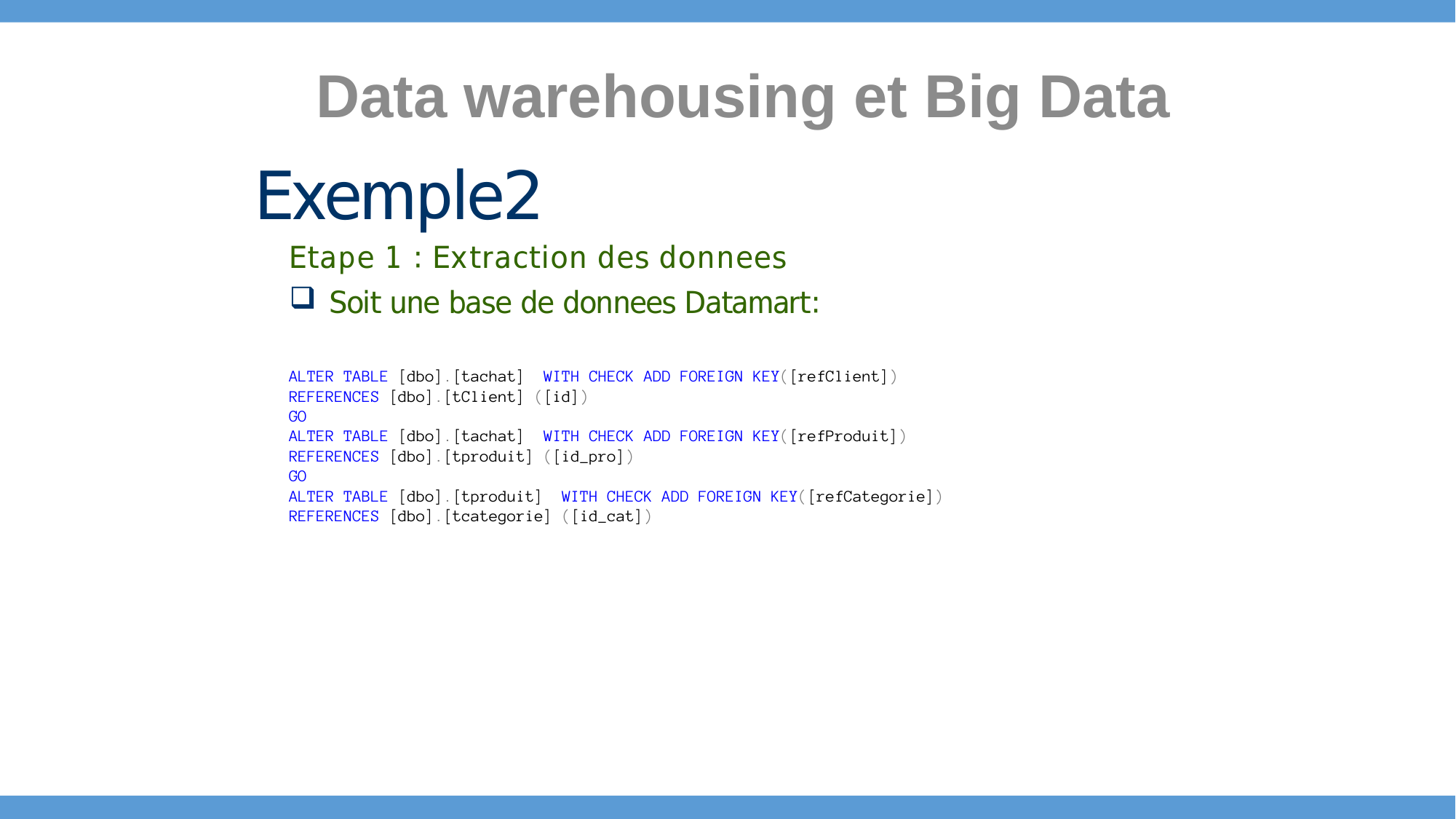

Data warehousing et Big Data
Exemple2
Etape 1 : Extraction des donnees
Soit une base de donnees Datamart:

ALTER TABLE [dbo].[tachat]  WITH CHECK ADD FOREIGN KEY([refClient])
REFERENCES [dbo].[tClient] ([id])
GO
ALTER TABLE [dbo].[tachat]  WITH CHECK ADD FOREIGN KEY([refProduit])
REFERENCES [dbo].[tproduit] ([id_pro])
GO
ALTER TABLE [dbo].[tproduit]  WITH CHECK ADD FOREIGN KEY([refCategorie])
REFERENCES [dbo].[tcategorie] ([id_cat])